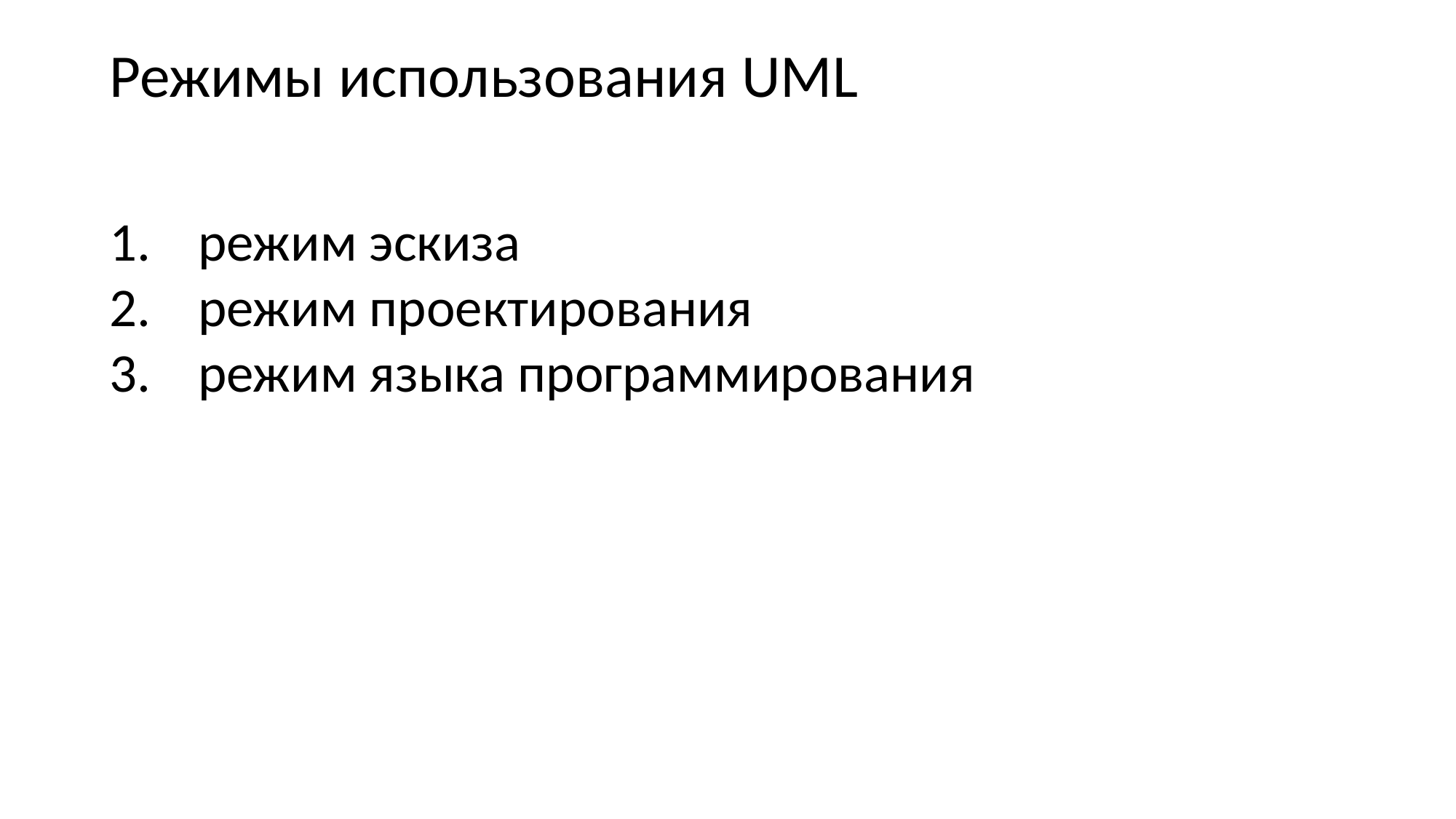

# Режимы использования UML
режим эскиза
режим проектирования
режим языка программирования